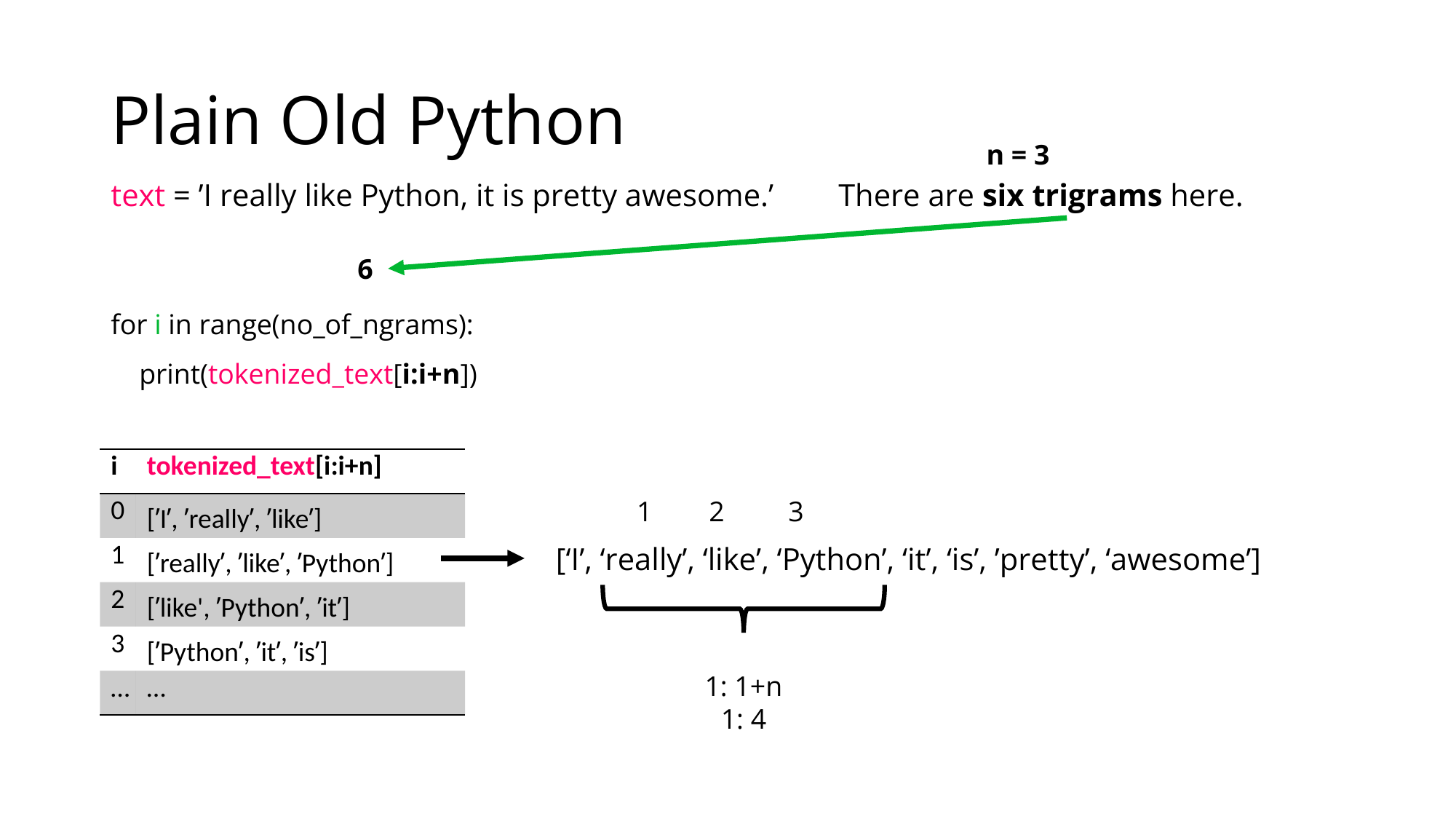

# Plain Old Python
n = 3
text = ’I really like Python, it is pretty awesome.’
There are six trigrams here.
6
for i in range(no_of_ngrams):
    print(tokenized_text[i:i+n])
| i | tokenized\_text[i:i+n] |
| --- | --- |
| 0 | [’I’, ’really’, ’like’] |
| 1 | [’really’, ’like’, ’Python’] |
| 2 | [’like', ’Python’, ’it’] |
| 3 | [’Python’, ’it’, ’is’] |
| … | … |

1        2         3
[‘I’, ‘really’, ‘like’, ‘Python’, ‘it’, ‘is’, ’pretty’, ‘awesome’]
1: 1+n
1: 4